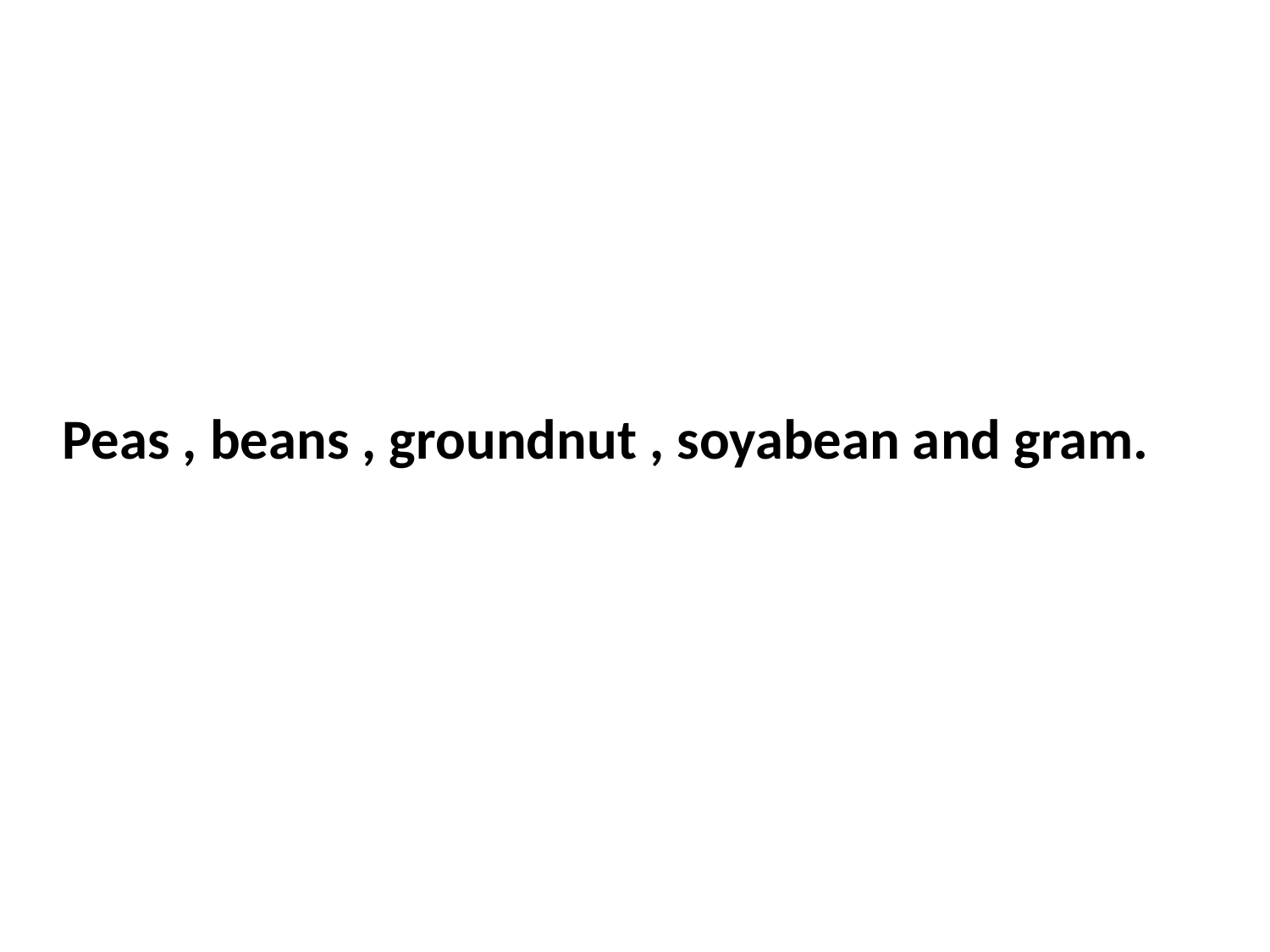

Peas , beans , groundnut , soyabean and gram.